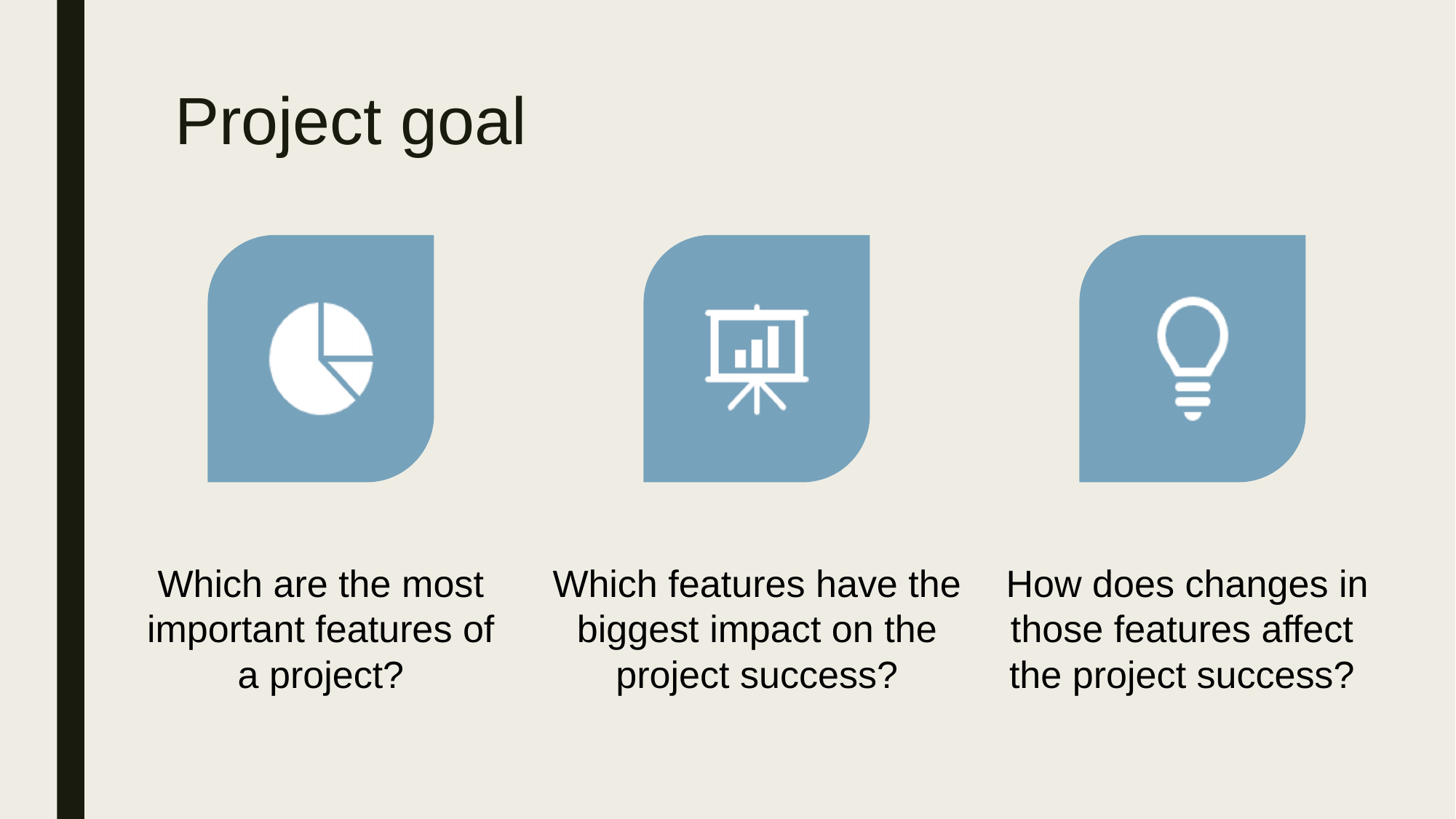

# Project goal

Which are the most important features of a project?

 How does changes in those features affect the project success?
Which features have the biggest impact on the project success?